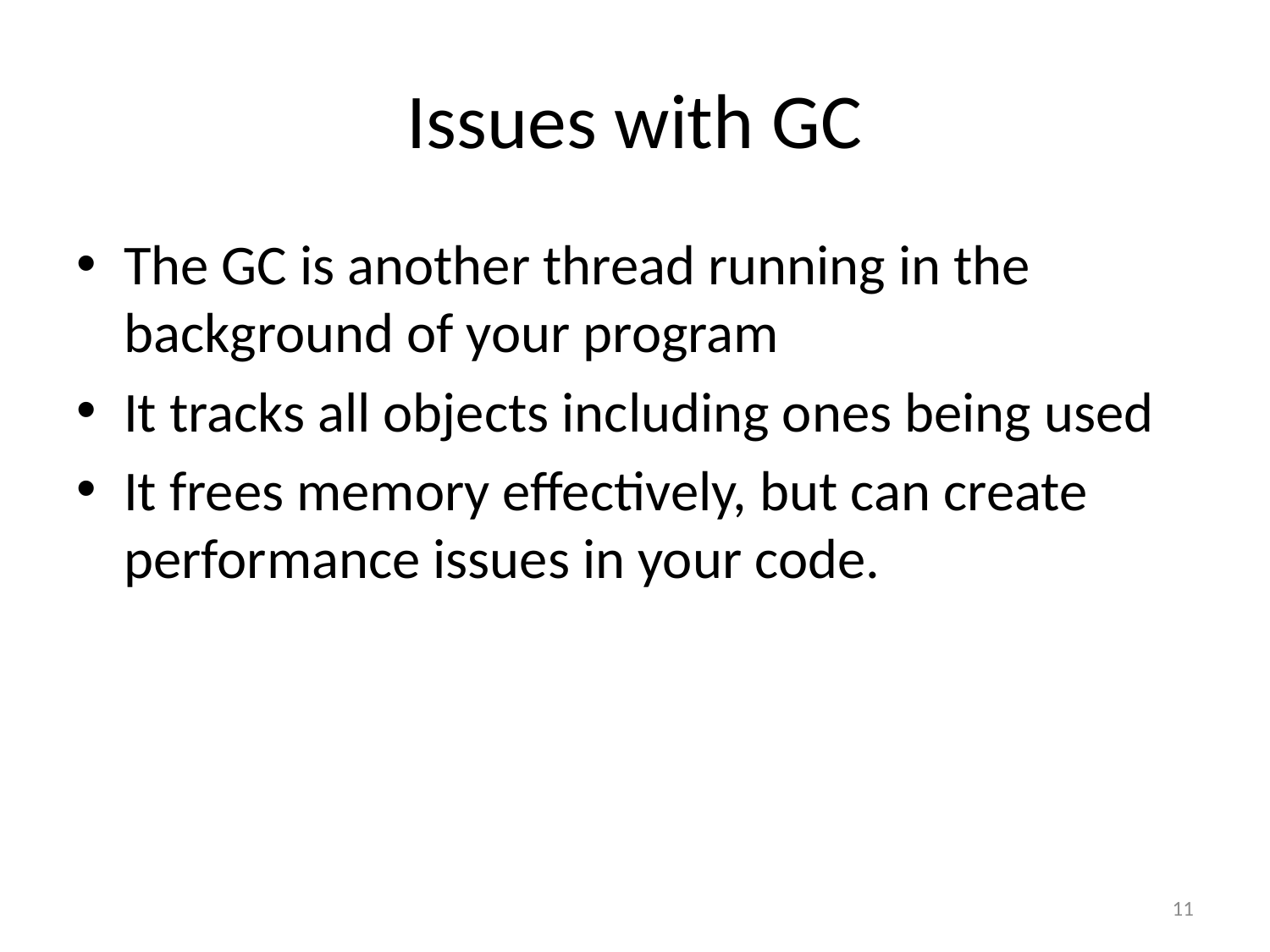

# Issues with GC
The GC is another thread running in the background of your program
It tracks all objects including ones being used
It frees memory effectively, but can create performance issues in your code.
11